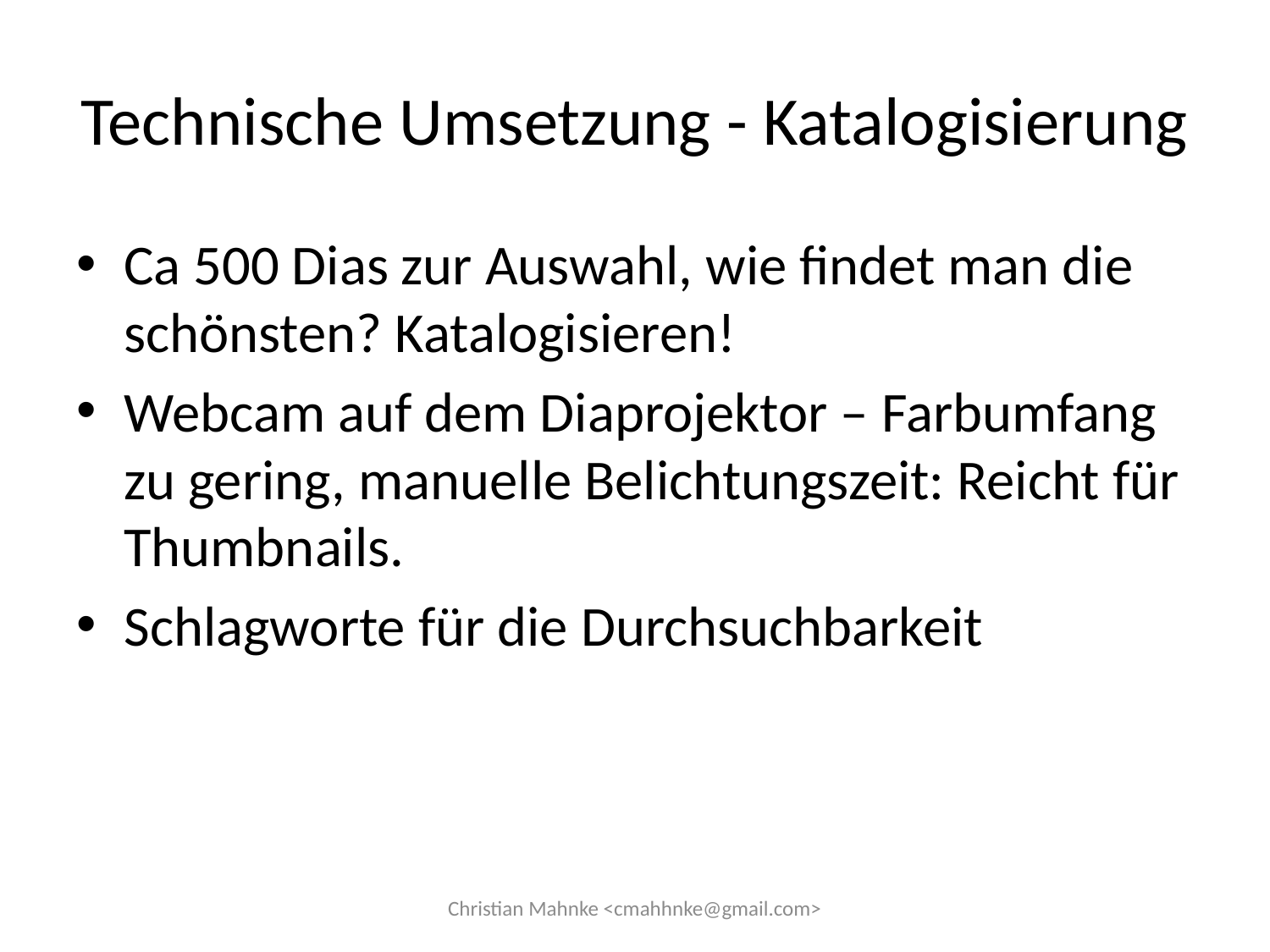

# Technische Umsetzung - Katalogisierung
Ca 500 Dias zur Auswahl, wie findet man die schönsten? Katalogisieren!
Webcam auf dem Diaprojektor – Farbumfang zu gering, manuelle Belichtungszeit: Reicht für Thumbnails.
Schlagworte für die Durchsuchbarkeit
Christian Mahnke <cmahhnke@gmail.com>